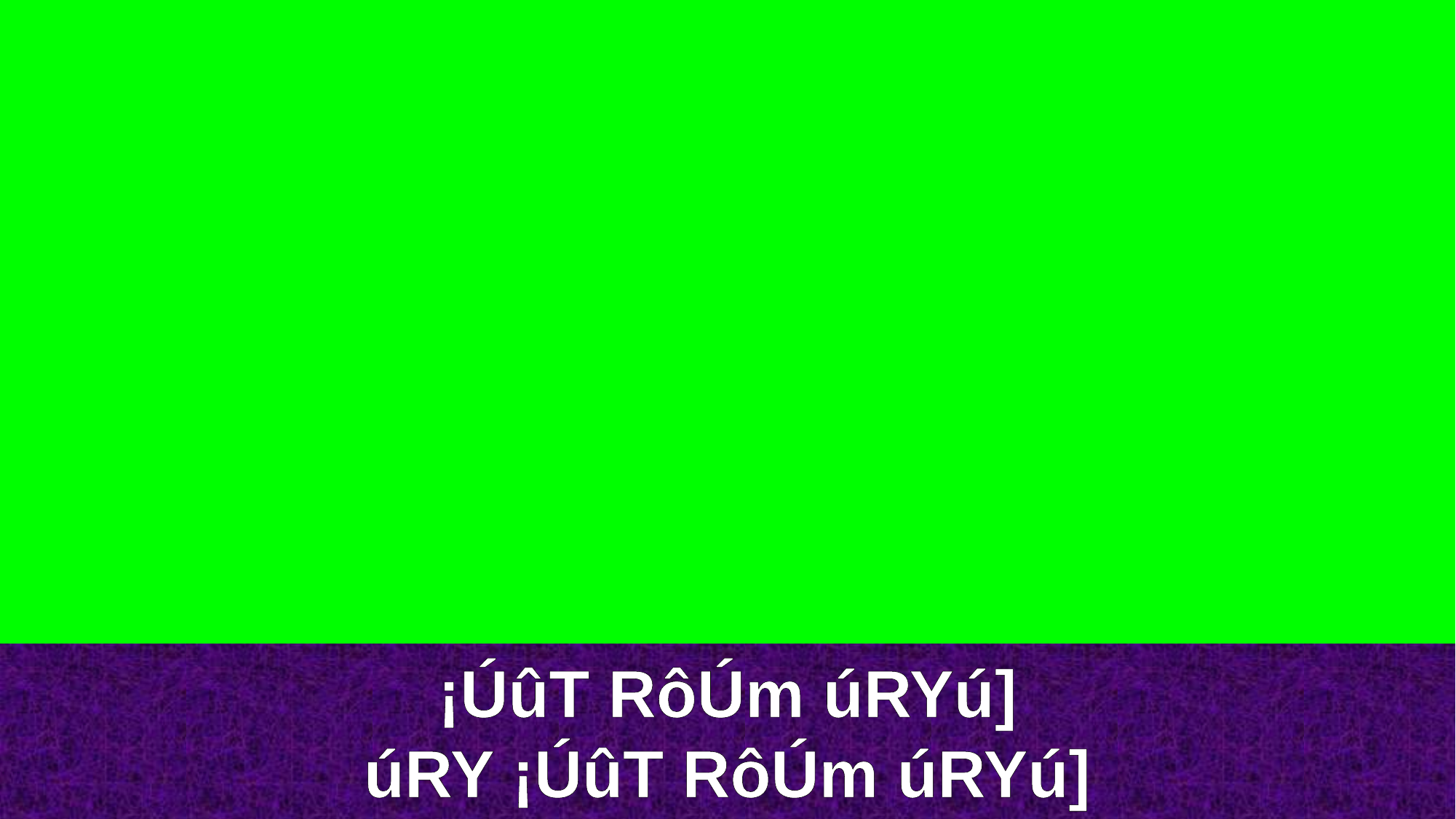

¡ÚûT RôÚm úRYú]
úRY ¡ÚûT RôÚm úRYú]